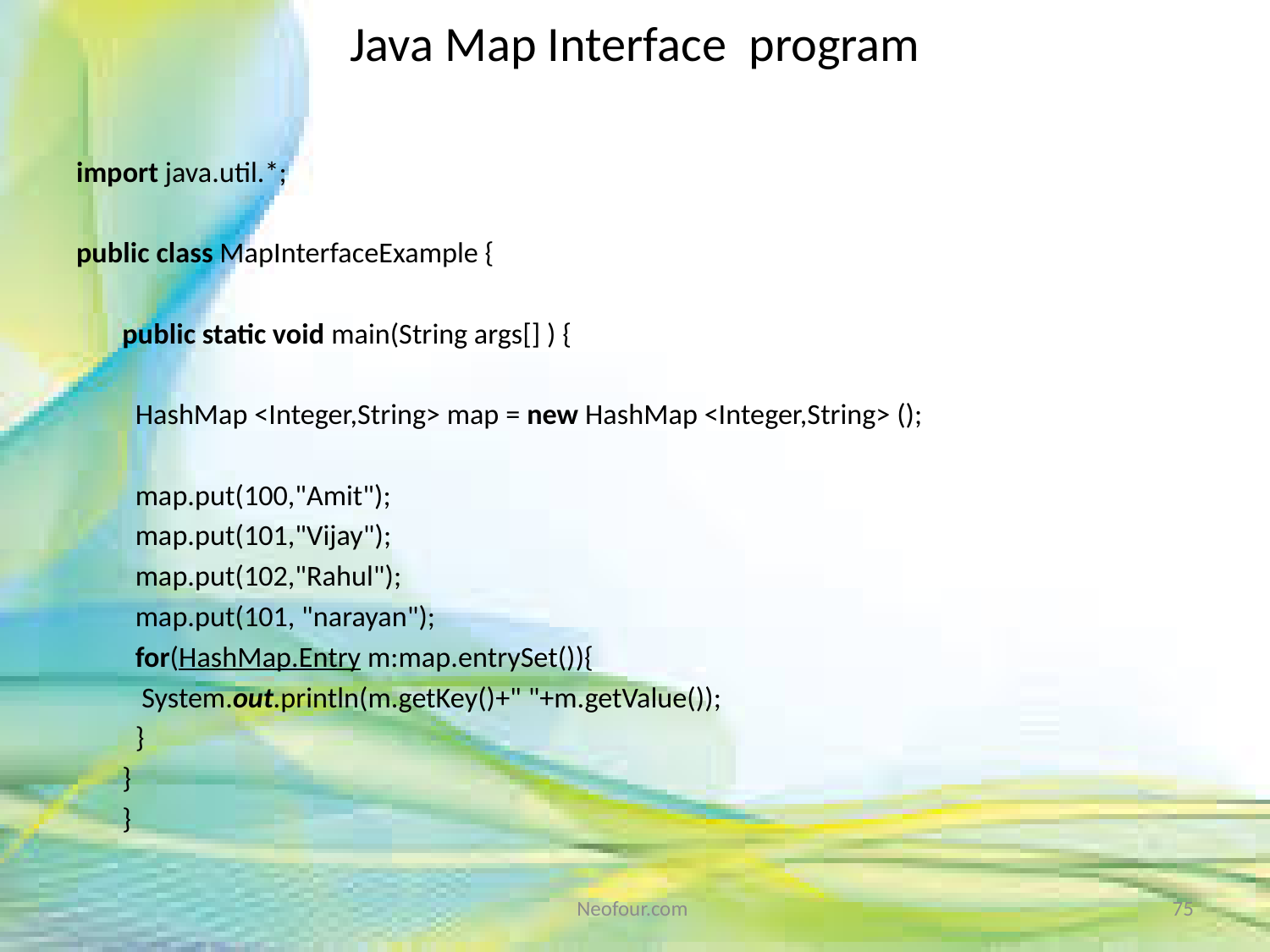

# Java Map Interface  program

import java.util.*;

public class MapInterfaceExample {

		public static void main(String args[] ) {

			  HashMap <Integer,String> map = new HashMap <Integer,String> ();

			  map.put(100,"Amit");
			  map.put(101,"Vijay");
			  map.put(102,"Rahul");
			  map.put(101, "narayan");
			  for(HashMap.Entry m:map.entrySet()){
				   System.out.println(m.getKey()+" "+m.getValue());
				  }
			}
	}

Neofour.com
75